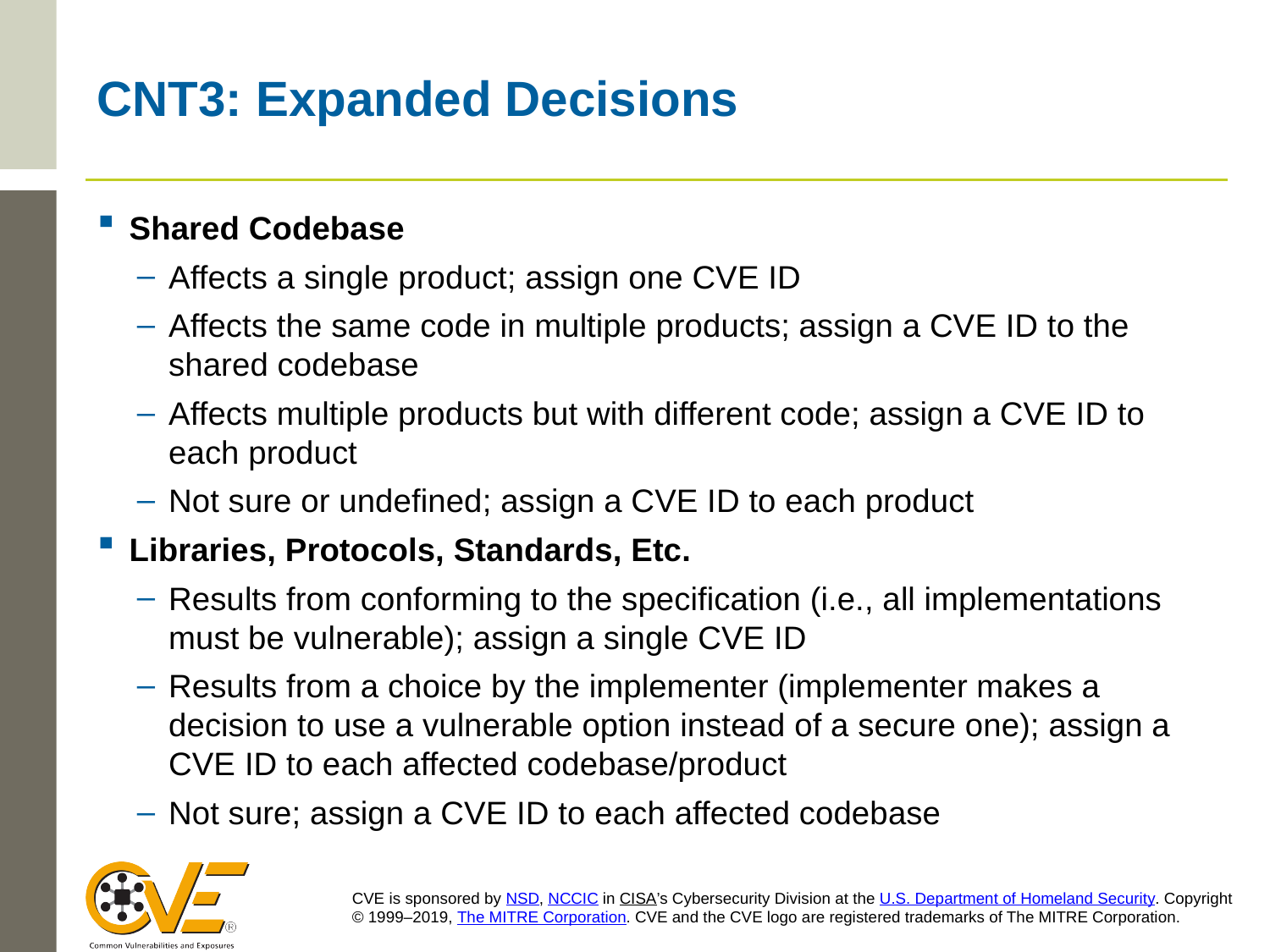

# CNT3: Expanded Decisions
Shared Codebase
Affects a single product; assign one CVE ID
Affects the same code in multiple products; assign a CVE ID to the shared codebase
Affects multiple products but with different code; assign a CVE ID to each product
Not sure or undefined; assign a CVE ID to each product
Libraries, Protocols, Standards, Etc.
Results from conforming to the specification (i.e., all implementations must be vulnerable); assign a single CVE ID
Results from a choice by the implementer (implementer makes a decision to use a vulnerable option instead of a secure one); assign a CVE ID to each affected codebase/product
Not sure; assign a CVE ID to each affected codebase